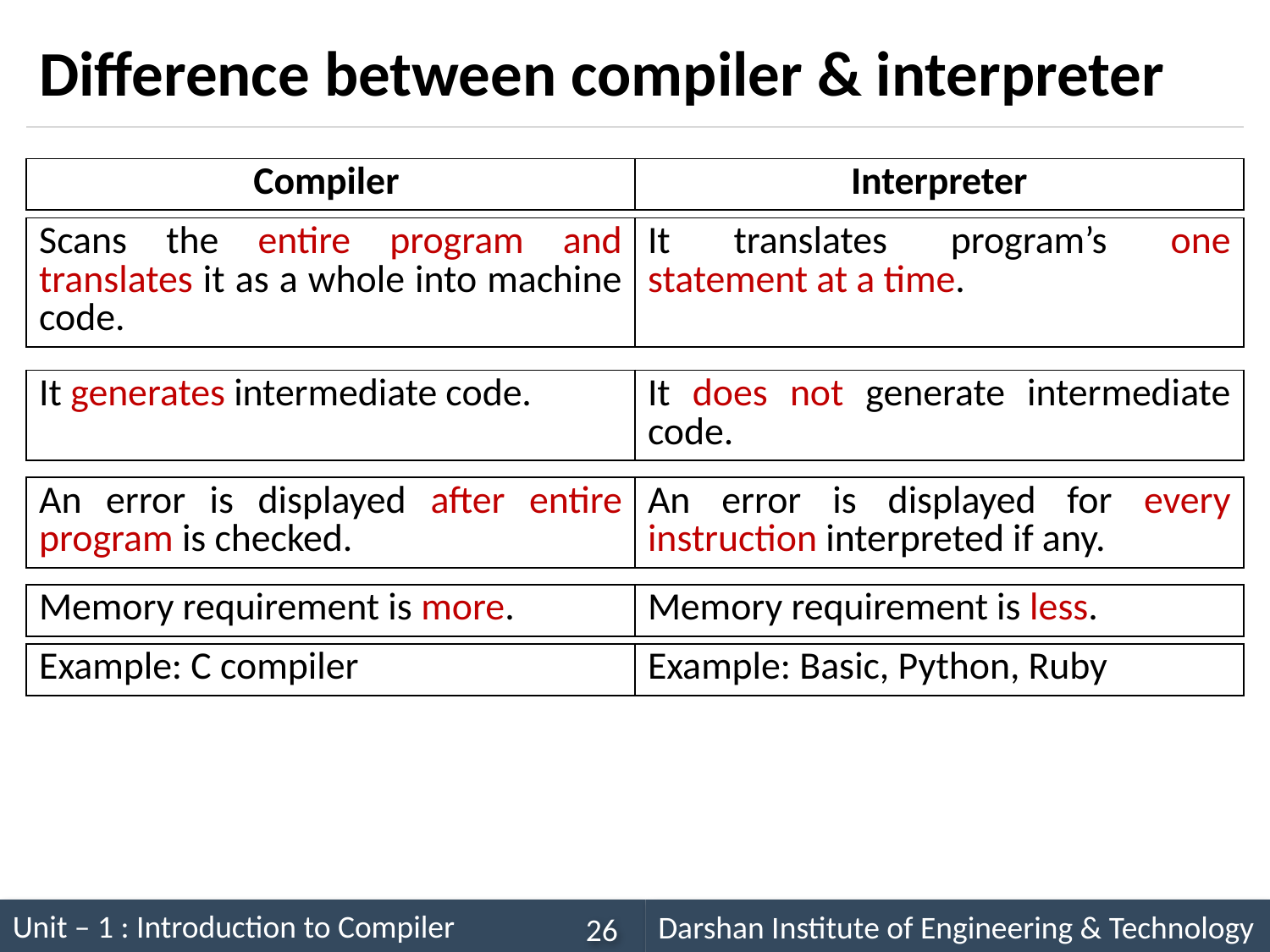

# Difference between compiler & interpreter
| Compiler | Interpreter |
| --- | --- |
| Scans the entire program and translates it as a whole into machine code. | It translates program’s one statement at a time. |
| --- | --- |
| It generates intermediate code. | It does not generate intermediate code. |
| --- | --- |
| An error is displayed after entire program is checked. | An error is displayed for every instruction interpreted if any. |
| --- | --- |
| Memory requirement is more. | Memory requirement is less. |
| --- | --- |
| Example: C compiler | Example: Basic, Python, Ruby |
| --- | --- |